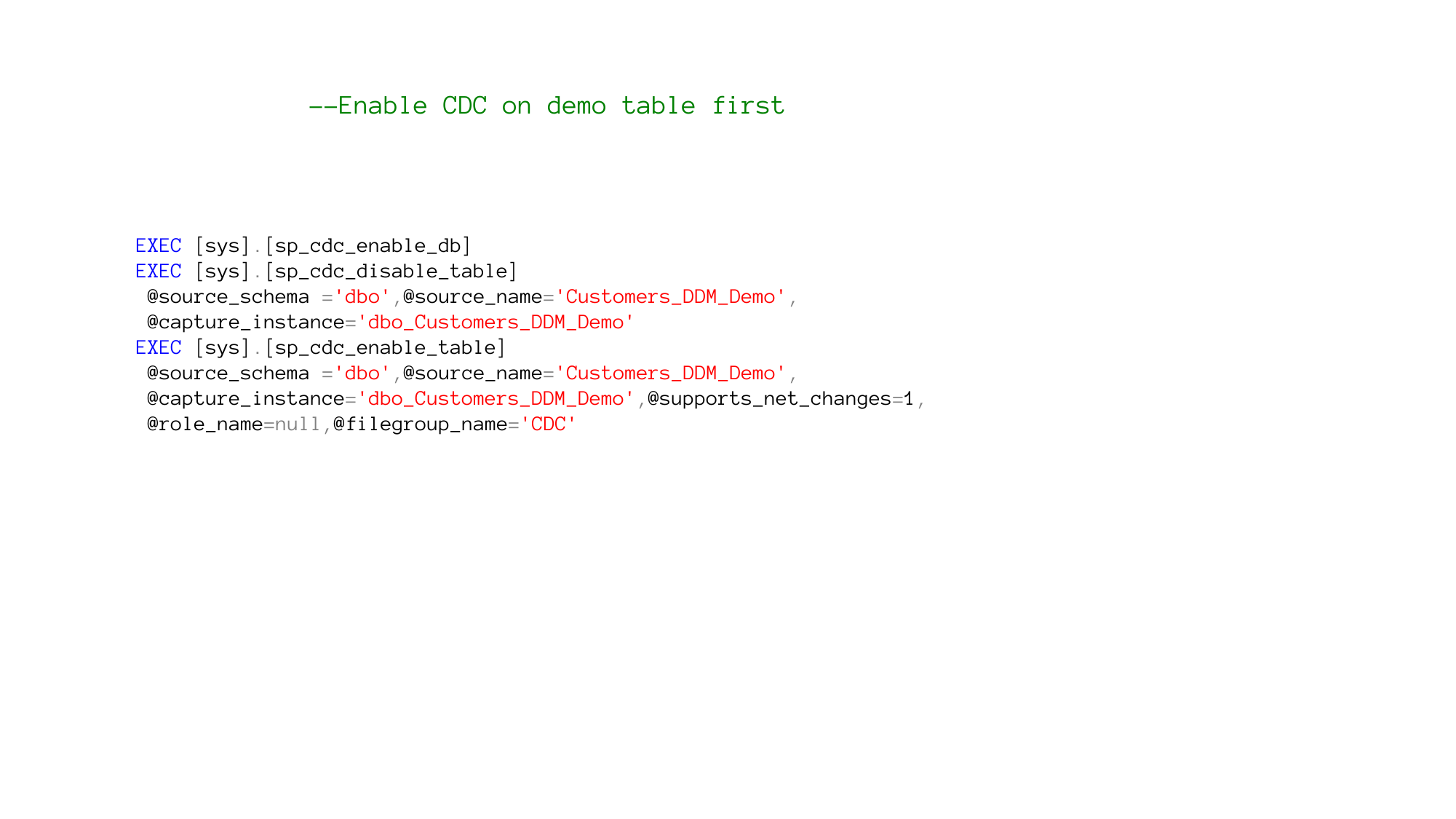

--Enable CDC on demo table first

EXEC [sys].[sp_cdc_enable_db]
EXEC [sys].[sp_cdc_disable_table]
 @source_schema ='dbo',@source_name='Customers_DDM_Demo',
 @capture_instance='dbo_Customers_DDM_Demo'
EXEC [sys].[sp_cdc_enable_table]
 @source_schema ='dbo',@source_name='Customers_DDM_Demo',
 @capture_instance='dbo_Customers_DDM_Demo',@supports_net_changes=1,
 @role_name=null,@filegroup_name='CDC'